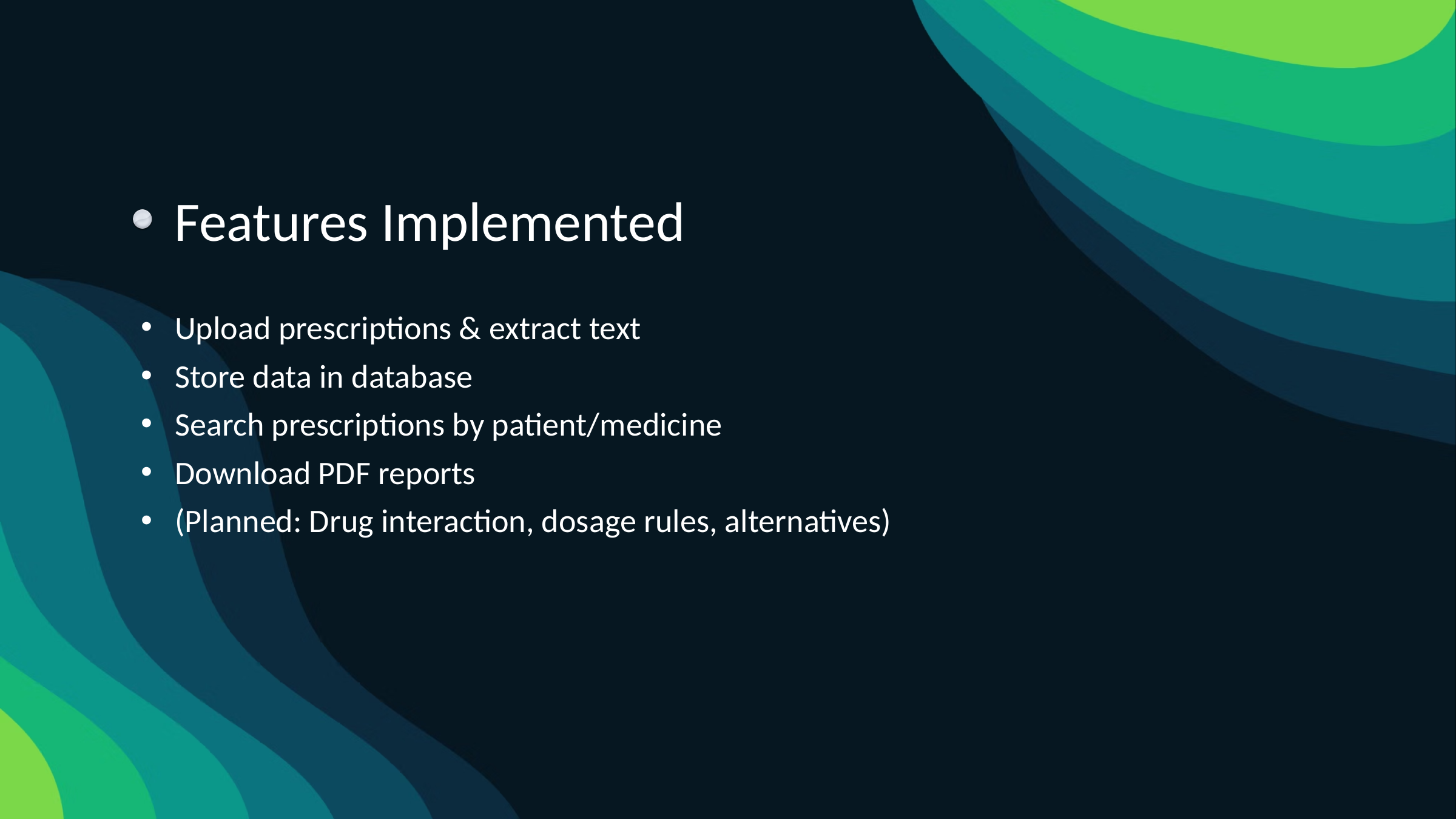

Features Implemented
Upload prescriptions & extract text
Store data in database
Search prescriptions by patient/medicine
Download PDF reports
(Planned: Drug interaction, dosage rules, alternatives)